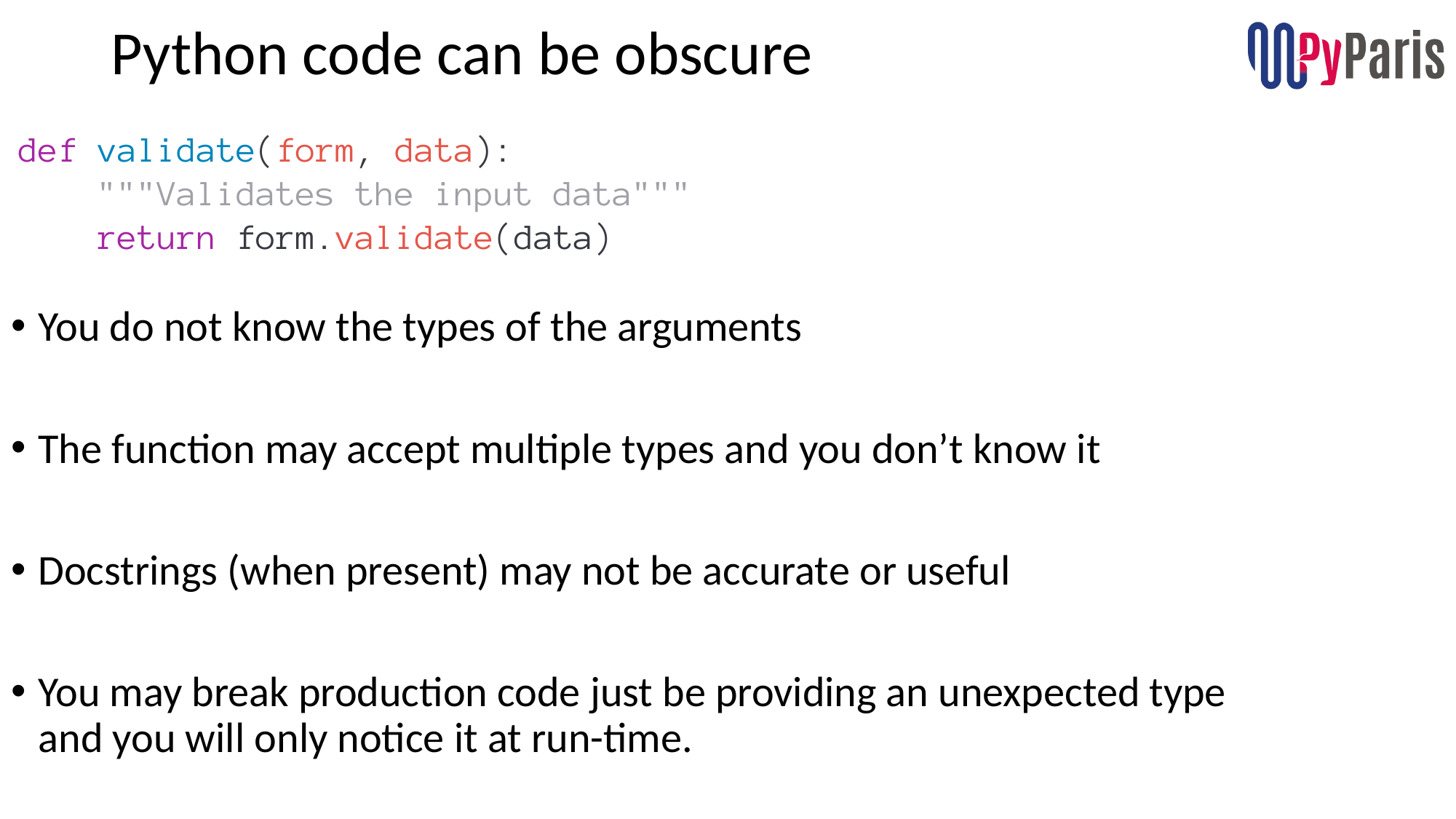

# Python code can be obscure
def validate(form, data):
    """Validates the input data"""
    return form.validate(data)
You do not know the types of the arguments

The function may accept multiple types and you don’t know it

Docstrings (when present) may not be accurate or useful

You may break production code just be providing an unexpected type and you will only notice it at run-time.